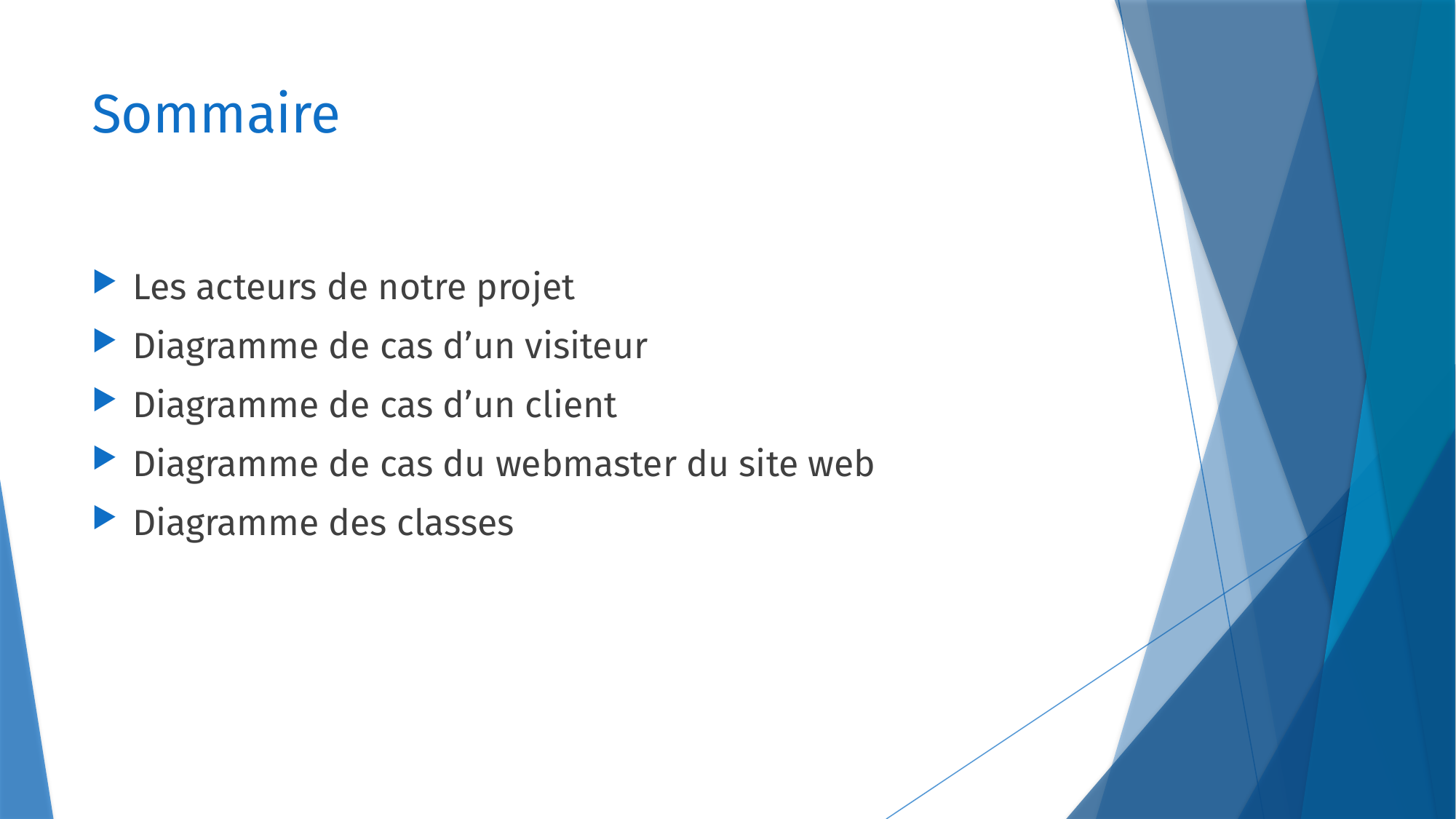

# Sommaire
Les acteurs de notre projet
Diagramme de cas d’un visiteur
Diagramme de cas d’un client
Diagramme de cas du webmaster du site web
Diagramme des classes